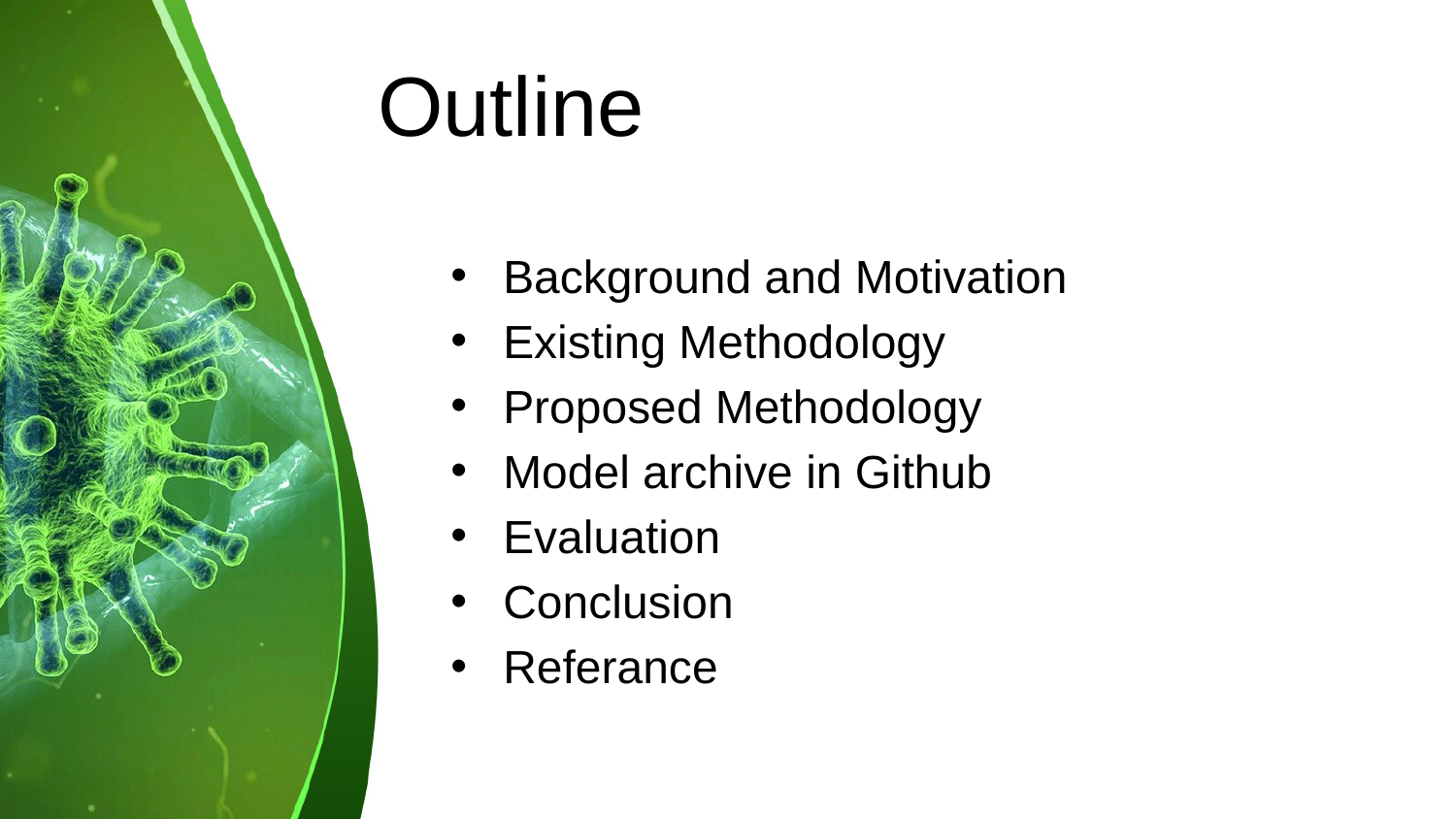

# Outline
Background and Motivation
Existing Methodology
Proposed Methodology
Model archive in Github
Evaluation
Conclusion
Referance